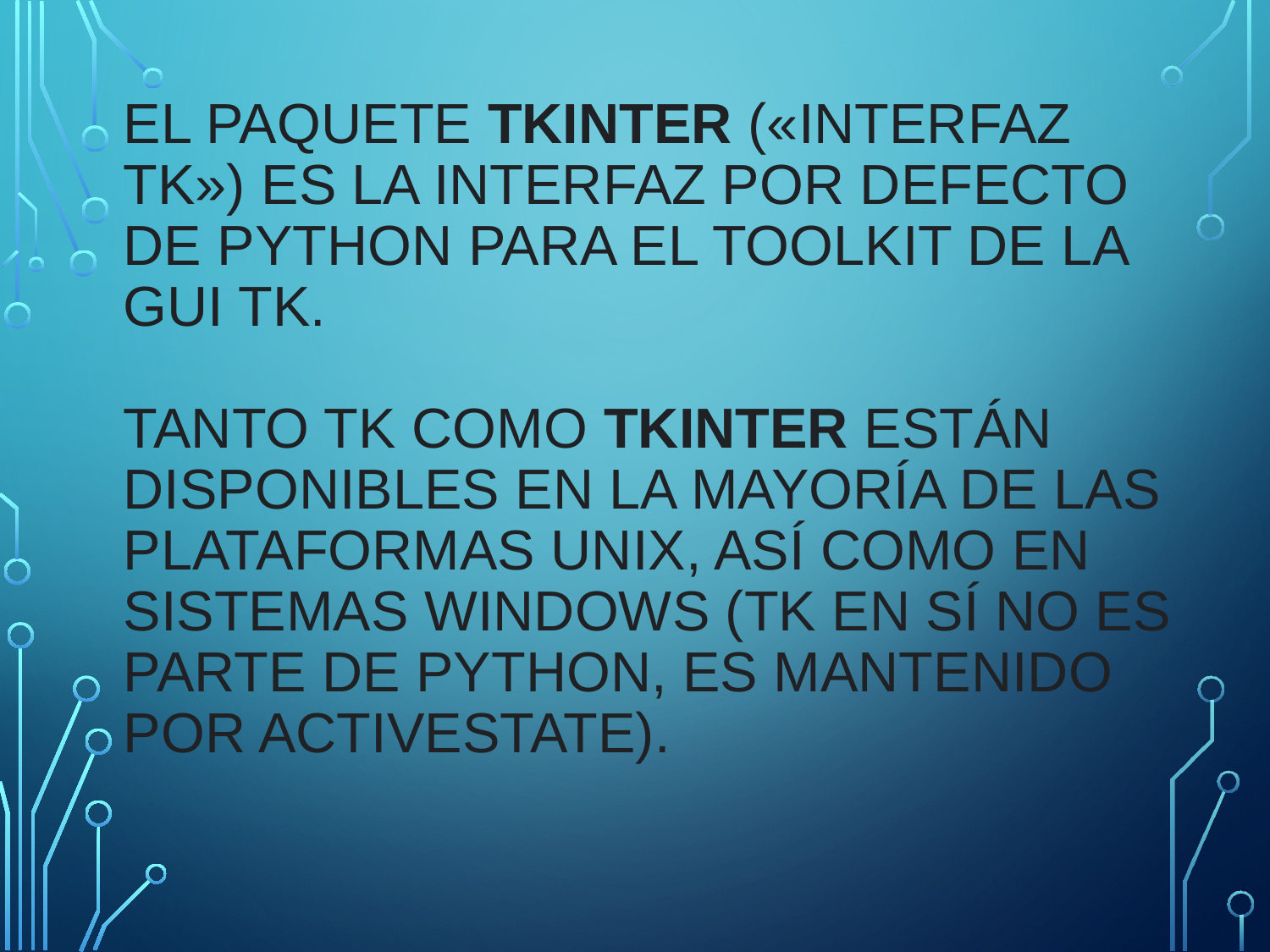

# El paquete tkinter («interfaz Tk») es la interfaz por defecto de Python para el toolkit de la GUI Tk. Tanto Tk como tkinter están disponibles en la mayoría de las plataformas Unix, así como en sistemas Windows (Tk en sí no es parte de Python, es mantenido por ActiveState).